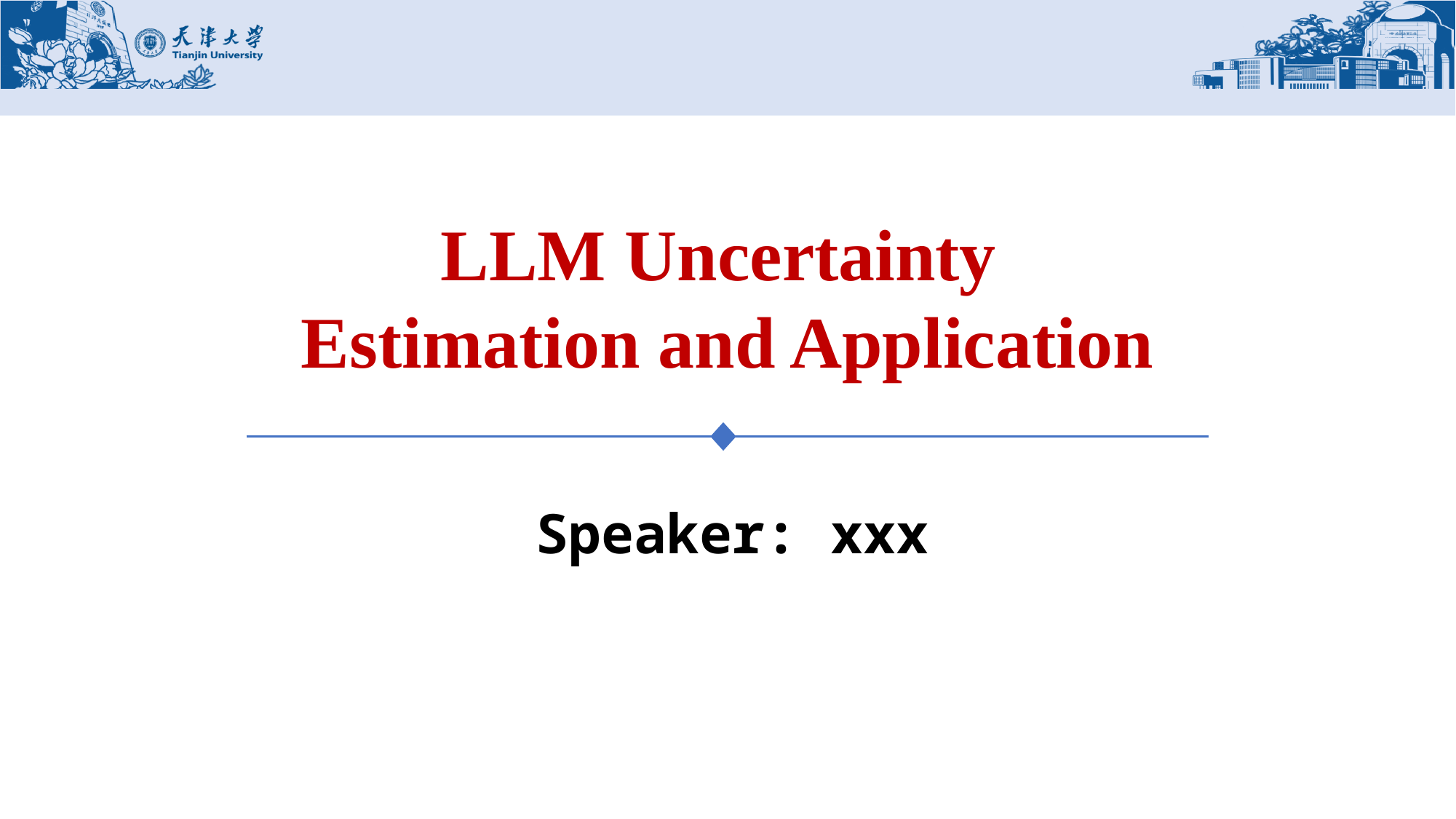

LLM Uncertainty
Estimation and Application

Speaker: xxx